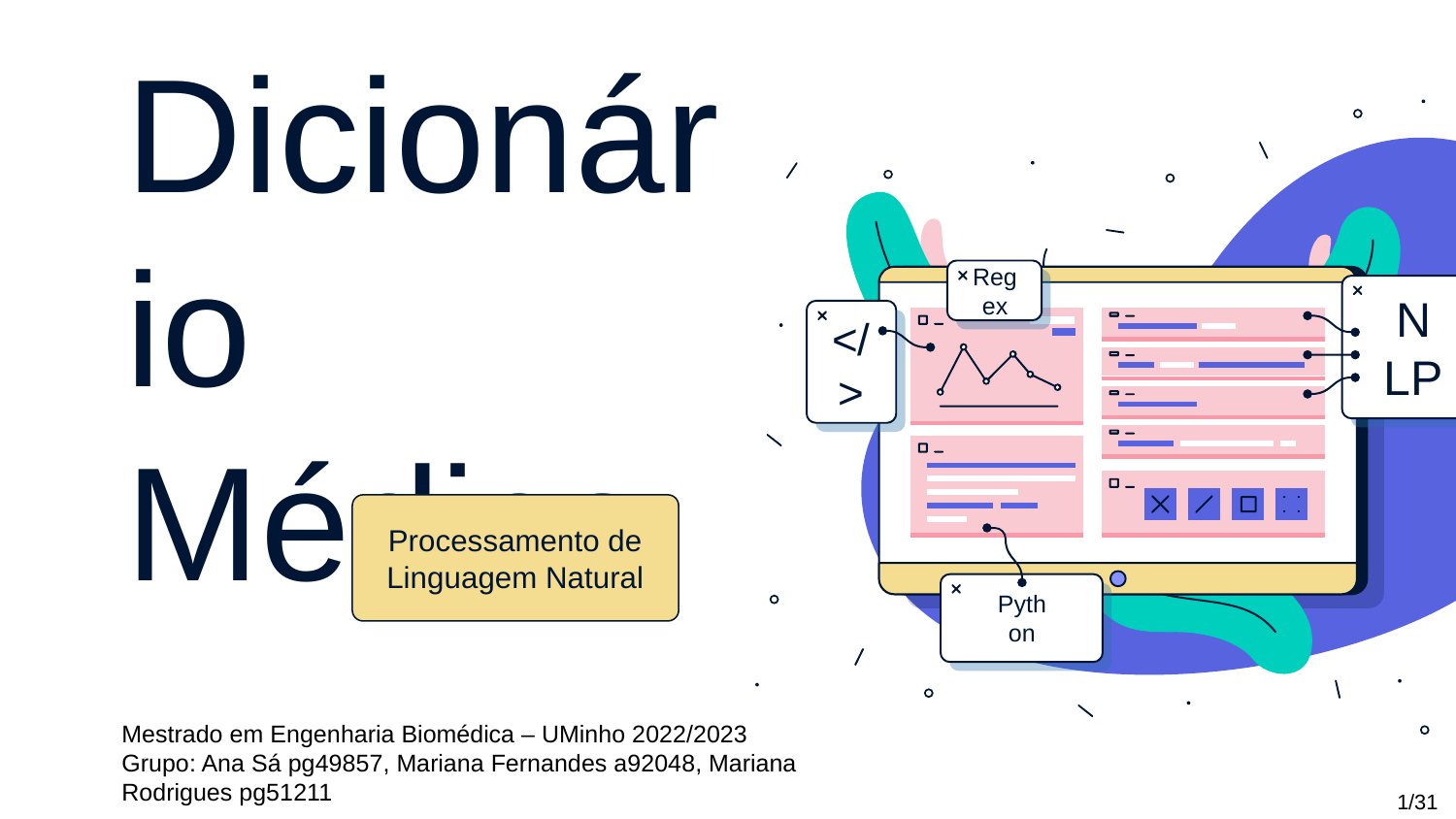

# Dicionário Médico

Regex

NLP

</>

Python

Processamento de Linguagem Natural
Mestrado em Engenharia Biomédica – UMinho 2022/2023
Grupo: Ana Sá pg49857, Mariana Fernandes a92048, Mariana Rodrigues pg51211
1/31